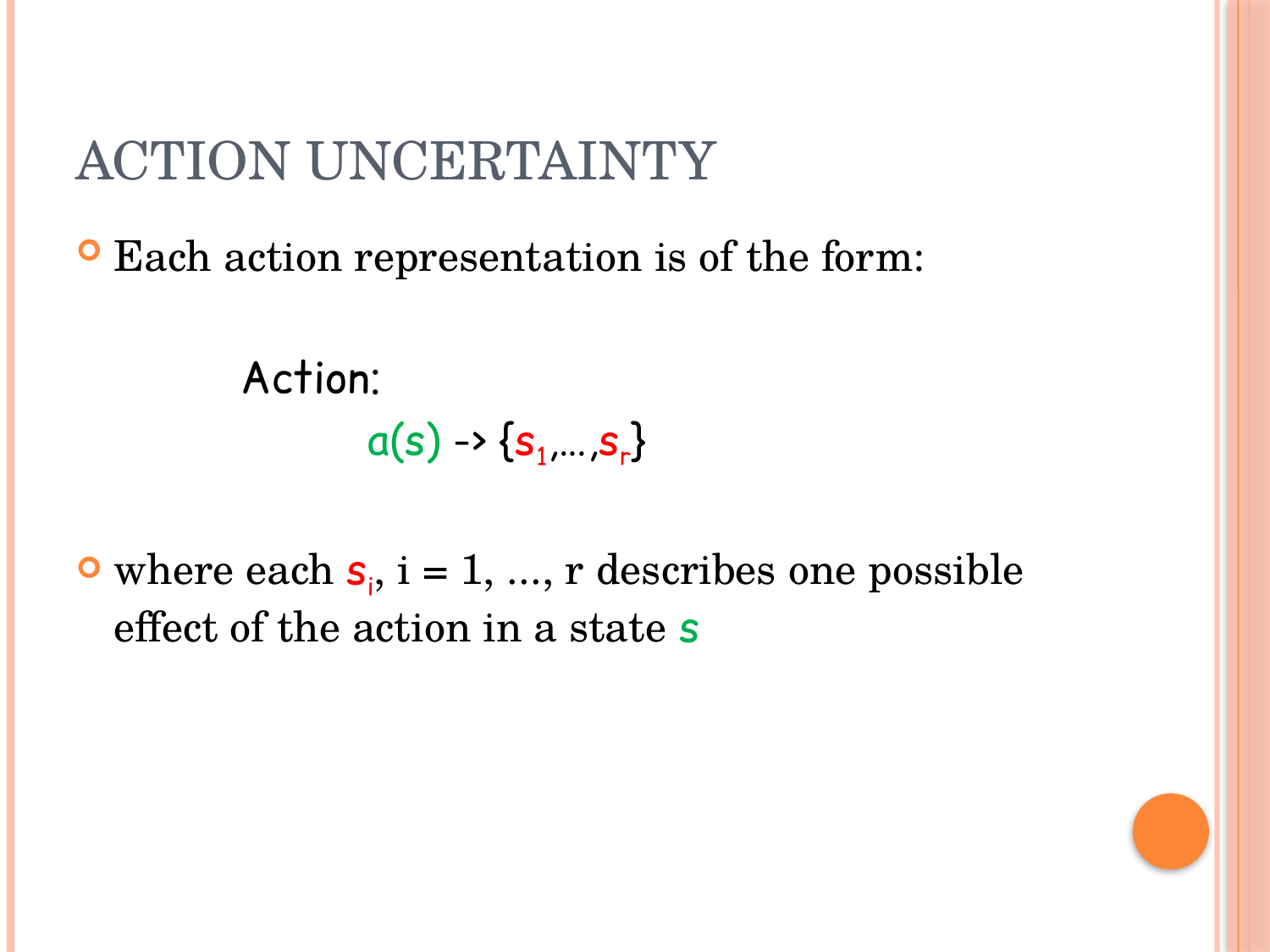

# Action Uncertainty
Each action representation is of the form:

		Action:
			a(s) -> {s1,…,sr}

where each si, i = 1, ..., r describes one possible effect of the action in a state s